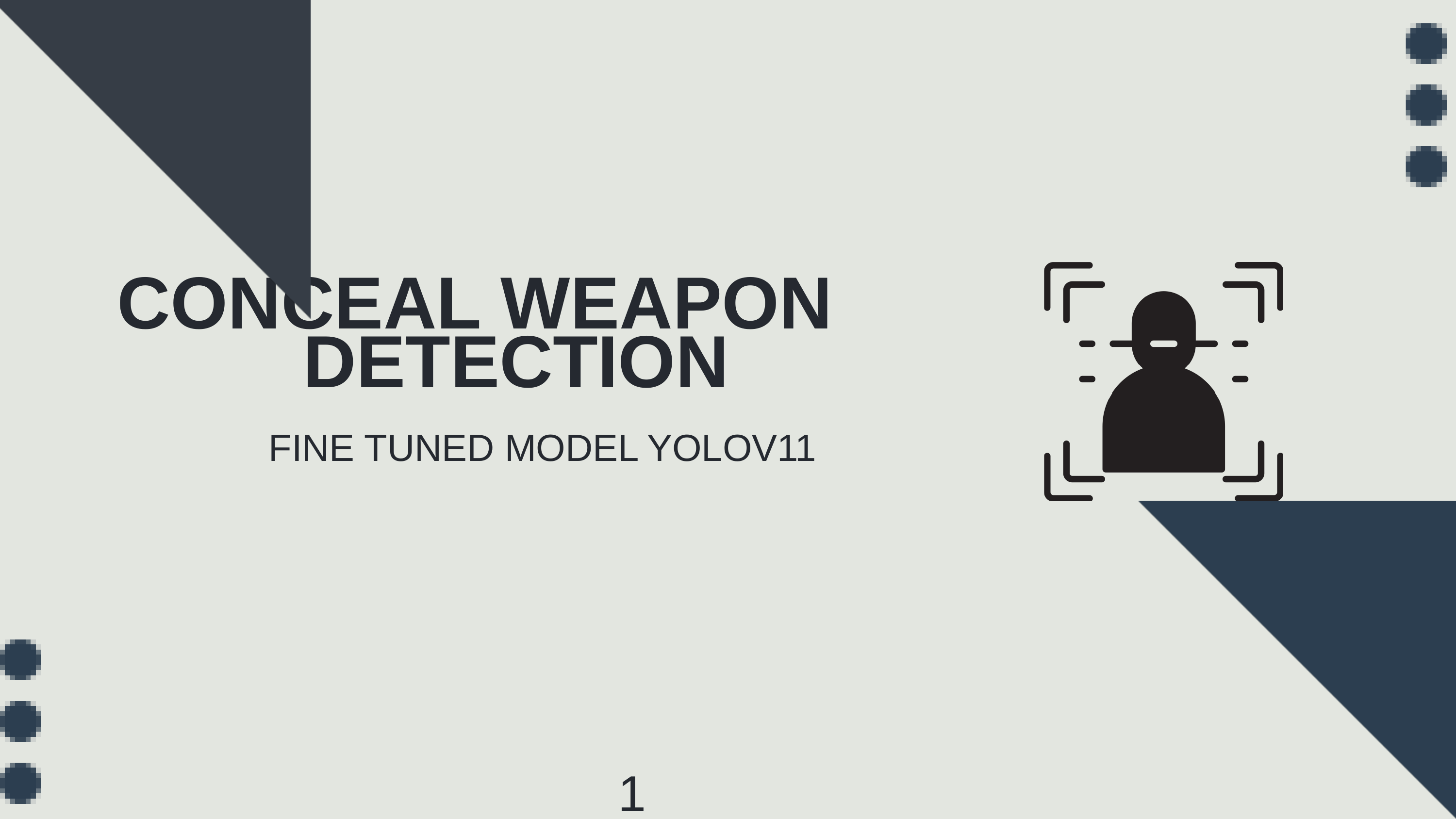

CONCEAL WEAPON     DETECTION
FINE TUNED MODEL YOLOV11

1